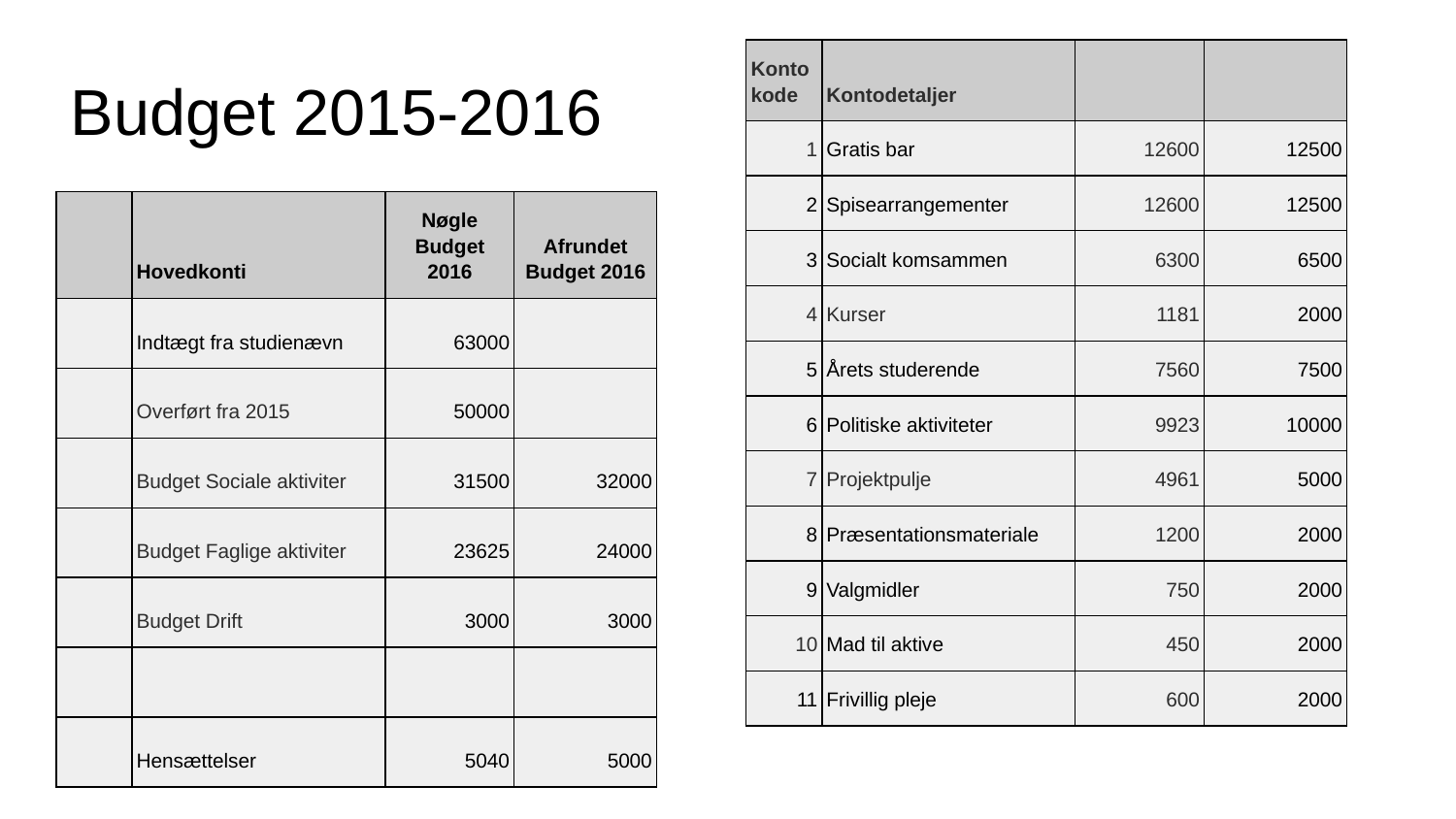

| Konto kode | Kontodetaljer |  |  |
| --- | --- | --- | --- |
| 1 | Gratis bar | 12600 | 12500 |
| 2 | Spisearrangementer | 12600 | 12500 |
| 3 | Socialt komsammen | 6300 | 6500 |
| 4 | Kurser | 1181 | 2000 |
| 5 | Årets studerende | 7560 | 7500 |
| 6 | Politiske aktiviteter | 9923 | 10000 |
| 7 | Projektpulje | 4961 | 5000 |
| 8 | Præsentationsmateriale | 1200 | 2000 |
| 9 | Valgmidler | 750 | 2000 |
| 10 | Mad til aktive | 450 | 2000 |
| 11 | Frivillig pleje | 600 | 2000 |
Budget 2015-2016
|  | Hovedkonti | Nøgle Budget 2016 | Afrundet Budget 2016 |
| --- | --- | --- | --- |
|  | Indtægt fra studienævn | 63000 |  |
|  | Overført fra 2015 | 50000 |  |
|  | Budget Sociale aktiviter | 31500 | 32000 |
|  | Budget Faglige aktiviter | 23625 | 24000 |
|  | Budget Drift | 3000 | 3000 |
|  |  |  |  |
|  | Hensættelser | 5040 | 5000 |